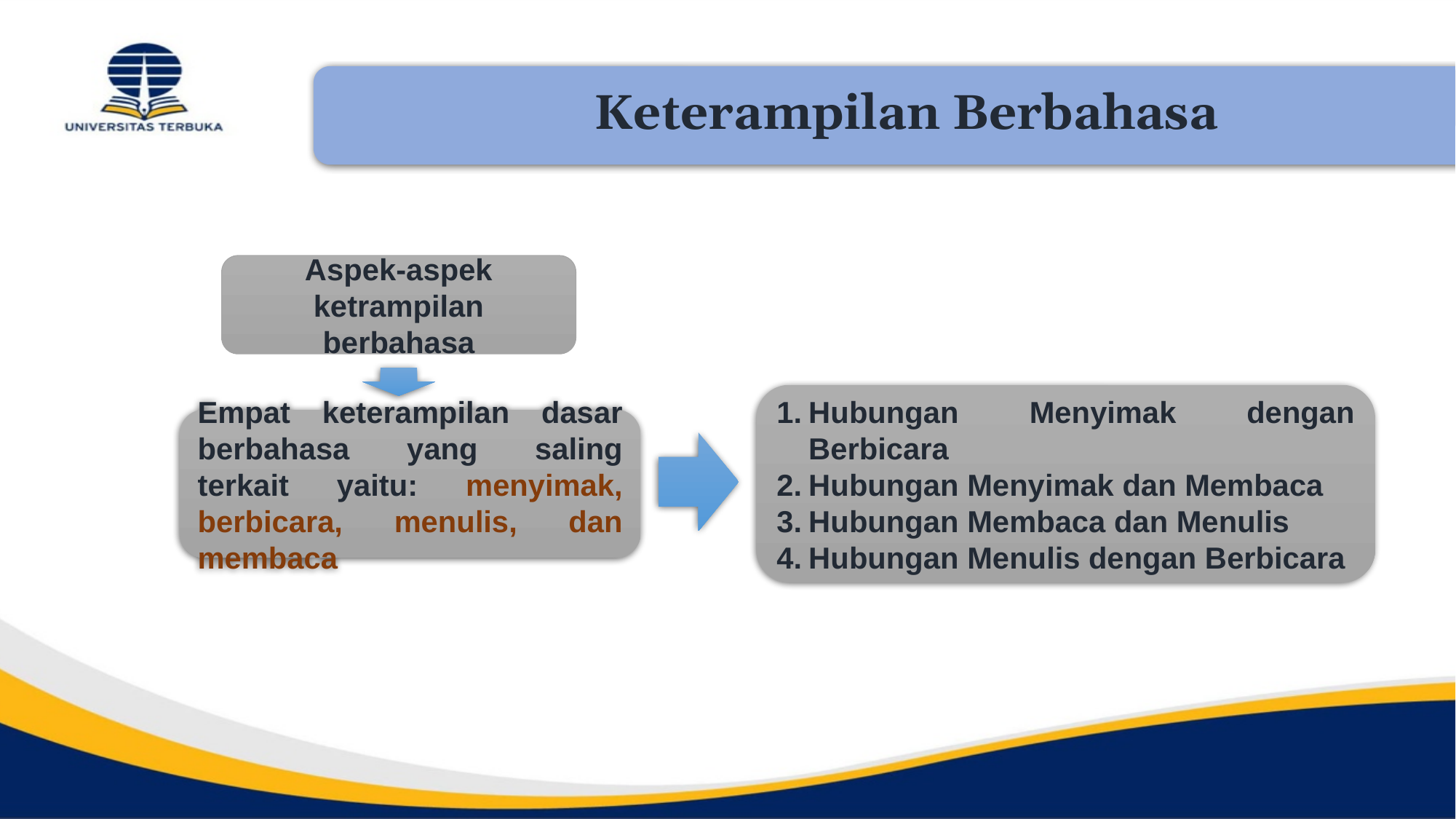

Keterampilan Berbahasa
Aspek-aspek ketrampilan berbahasa

Hubungan Menyimak dengan Berbicara
Hubungan Menyimak dan Membaca
Hubungan Membaca dan Menulis
Hubungan Menulis dengan Berbicara
Empat keterampilan dasar berbahasa yang saling terkait yaitu: menyimak, berbicara, menulis, dan membaca